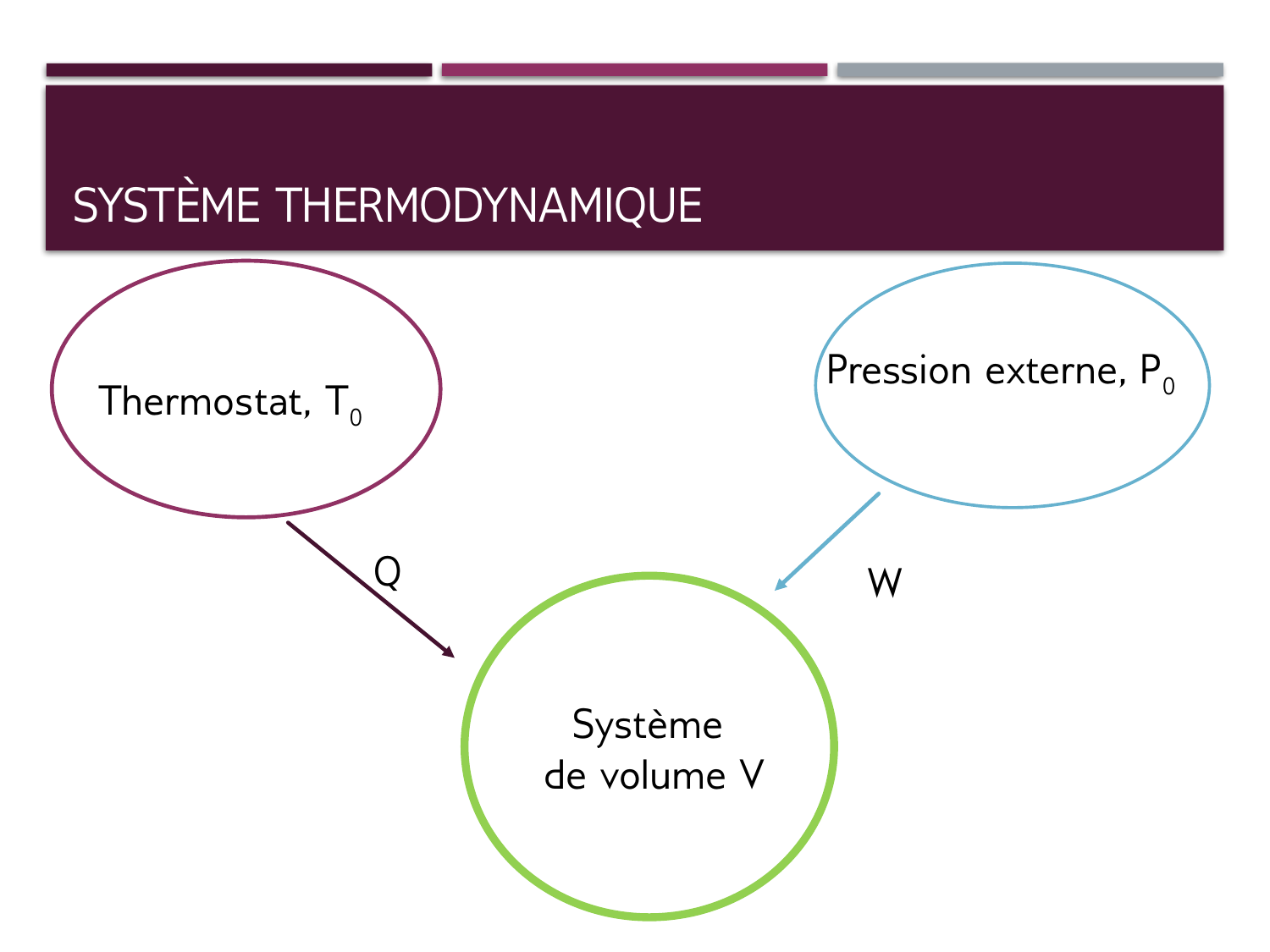

# Système thermodynamique

Pression externe, P0
Thermostat, T0
Q
W

Système
de volume V